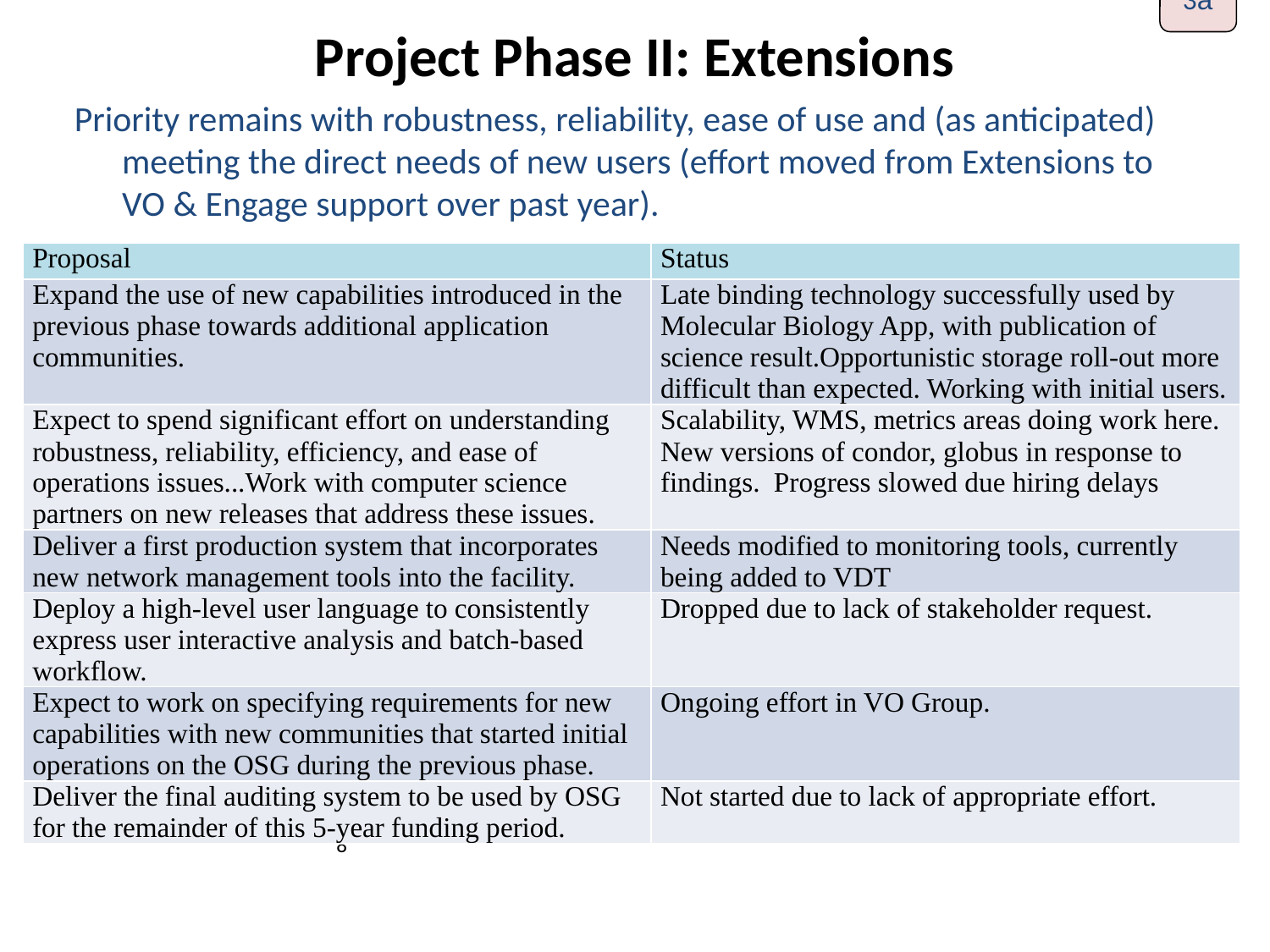

3a
# Project Phase II: Extensions
Priority remains with robustness, reliability, ease of use and (as anticipated) meeting the direct needs of new users (effort moved from Extensions to VO & Engage support over past year).
| Proposal | Status |
| --- | --- |
| Expand the use of new capabilities introduced in the previous phase towards additional application communities. | Late binding technology successfully used by Molecular Biology App, with publication of science result.Opportunistic storage roll-out more difficult than expected. Working with initial users. |
| Expect to spend significant effort on understanding robustness, reliability, efficiency, and ease of operations issues...Work with computer science partners on new releases that address these issues. | Scalability, WMS, metrics areas doing work here. New versions of condor, globus in response to findings. Progress slowed due hiring delays |
| Deliver a first production system that incorporates new network management tools into the facility. | Needs modified to monitoring tools, currently being added to VDT |
| Deploy a high-level user language to consistently express user interactive analysis and batch-based workflow. | Dropped due to lack of stakeholder request. |
| Expect to work on specifying requirements for new capabilities with new communities that started initial operations on the OSG during the previous phase. | Ongoing effort in VO Group. |
| Deliver the final auditing system to be used by OSG for the remainder of this 5-year funding period. | Not started due to lack of appropriate effort. |
8